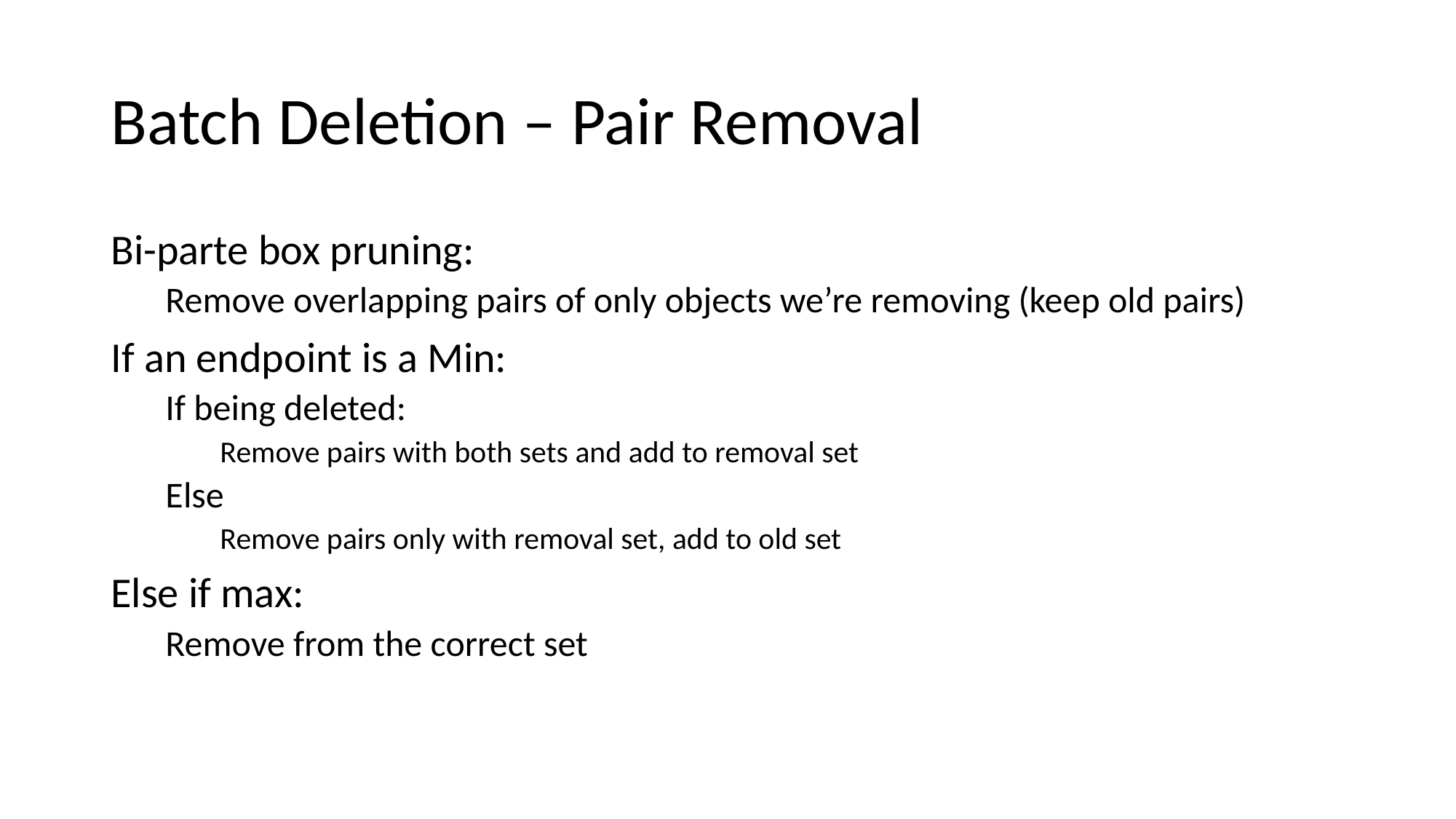

# Batch Deletion – Pair Removal
Bi-parte box pruning:
Remove overlapping pairs of only objects we’re removing (keep old pairs)
If an endpoint is a Min:
If being deleted:
Remove pairs with both sets and add to removal set
Else
Remove pairs only with removal set, add to old set
Else if max:
Remove from the correct set